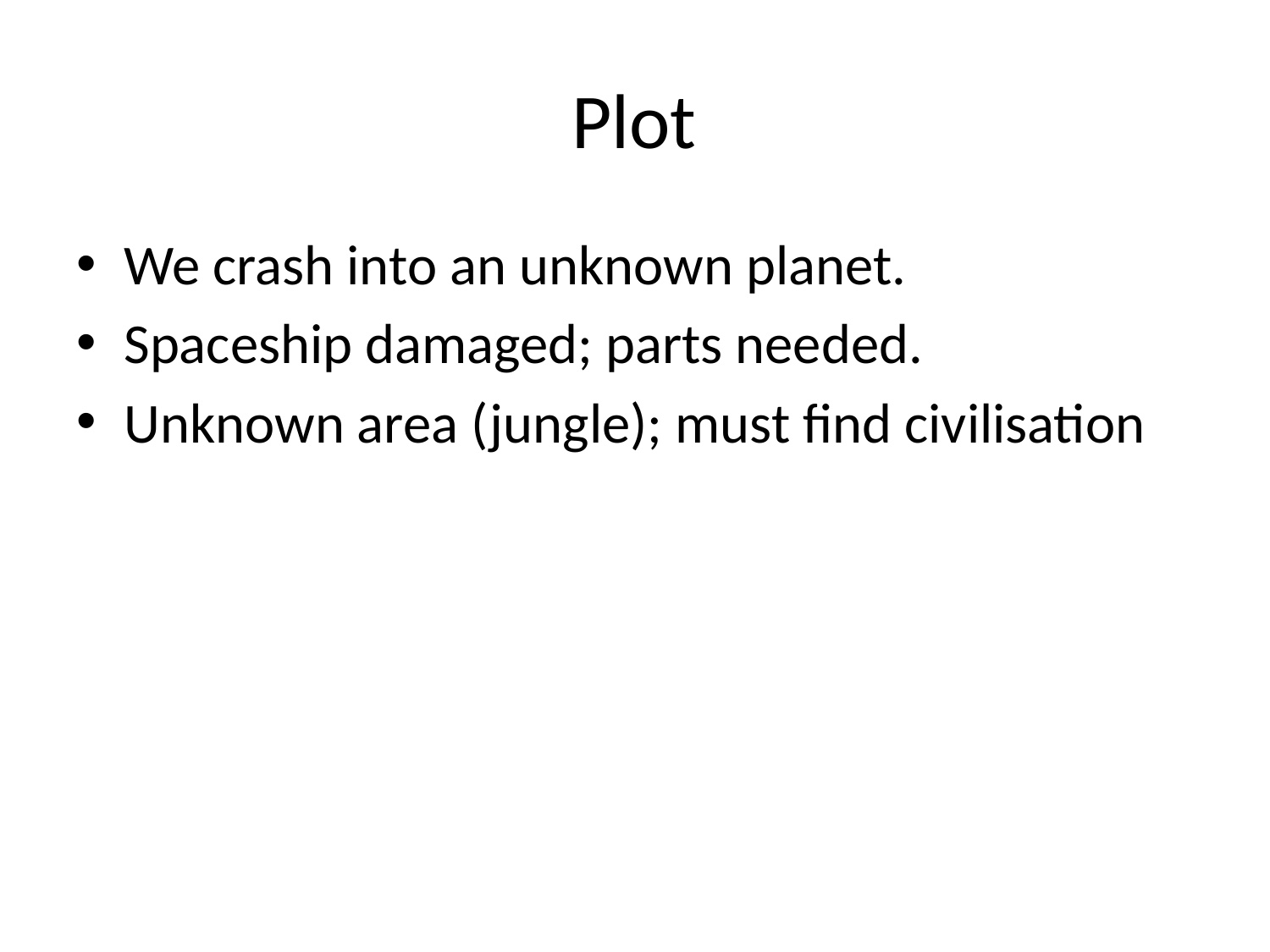

# Plot
We crash into an unknown planet.
Spaceship damaged; parts needed.
Unknown area (jungle); must find civilisation